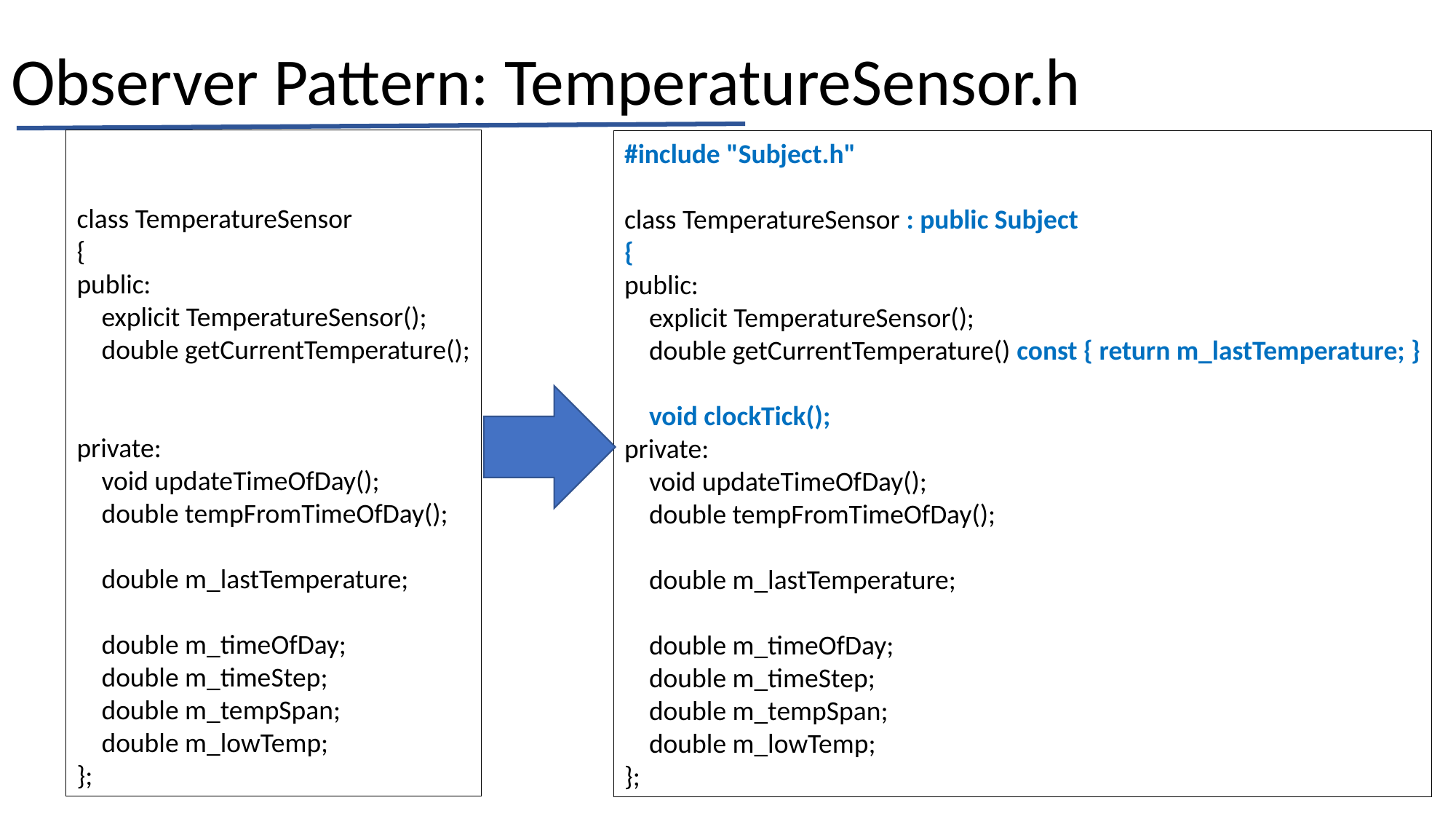

# Observer Pattern: TemperatureSensor.h

class TemperatureSensor
{
public:
    explicit TemperatureSensor();
    double getCurrentTemperature();

private:
    void updateTimeOfDay();
    double tempFromTimeOfDay();

    double m_lastTemperature;

    double m_timeOfDay;
    double m_timeStep;
    double m_tempSpan;
    double m_lowTemp;
};
#include "Subject.h"

class TemperatureSensor : public Subject
{
public:
    explicit TemperatureSensor();
    double getCurrentTemperature() const { return m_lastTemperature; }

    void clockTick();
private:
    void updateTimeOfDay();
    double tempFromTimeOfDay();

    double m_lastTemperature;

    double m_timeOfDay;
    double m_timeStep;
    double m_tempSpan;
    double m_lowTemp;
};